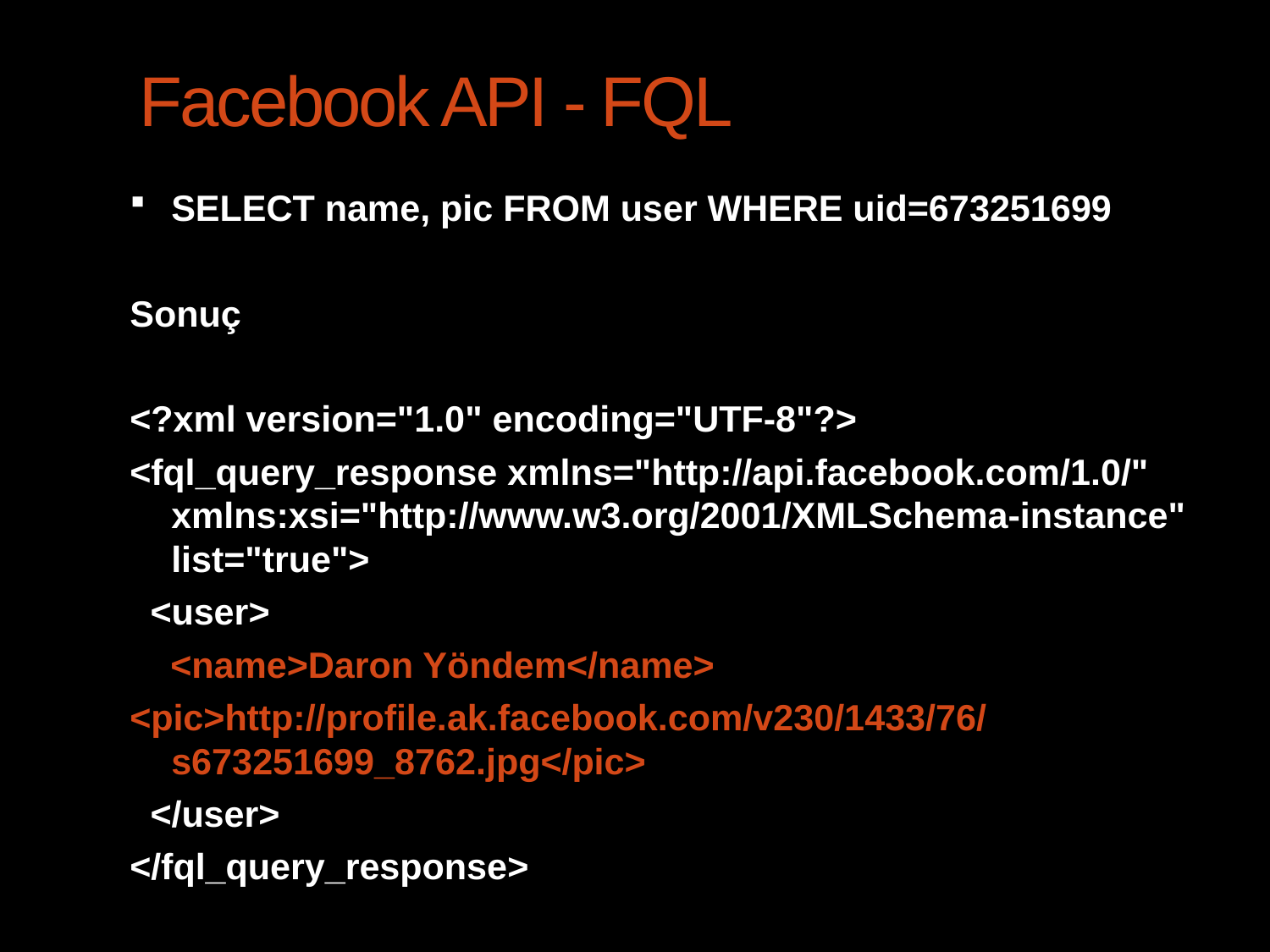

Facebook API - FQL
SELECT name, pic FROM user WHERE uid=673251699

Sonuç

<?xml version="1.0" encoding="UTF-8"?>
<fql_query_response xmlns="http://api.facebook.com/1.0/" xmlns:xsi="http://www.w3.org/2001/XMLSchema-instance" list="true">
  <user>
    <name>Daron Yöndem</name>
<pic>http://profile.ak.facebook.com/v230/1433/76/s673251699_8762.jpg</pic>
  </user>
</fql_query_response>